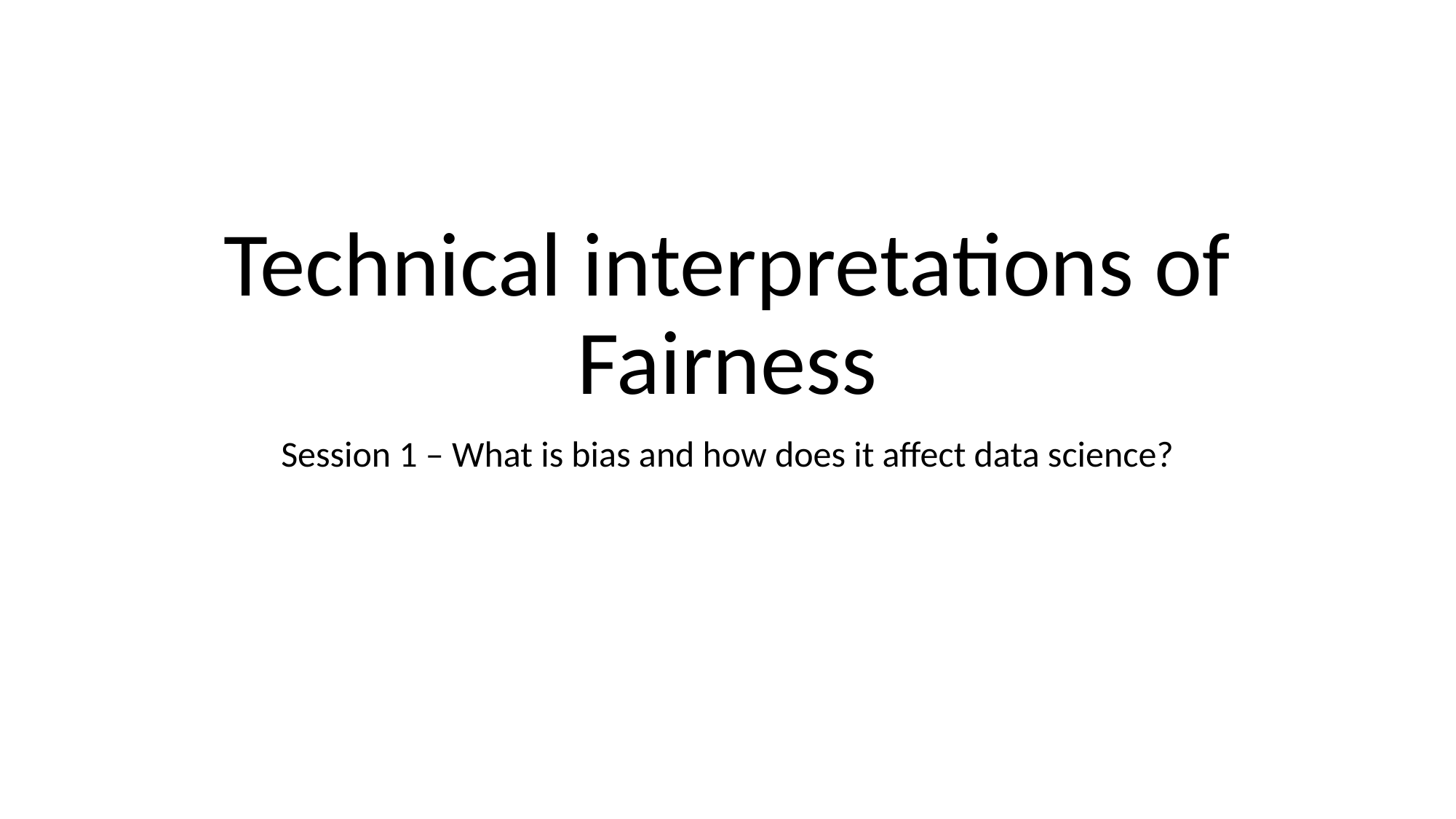

# Technical interpretations of Fairness
Session 1 – What is bias and how does it affect data science?